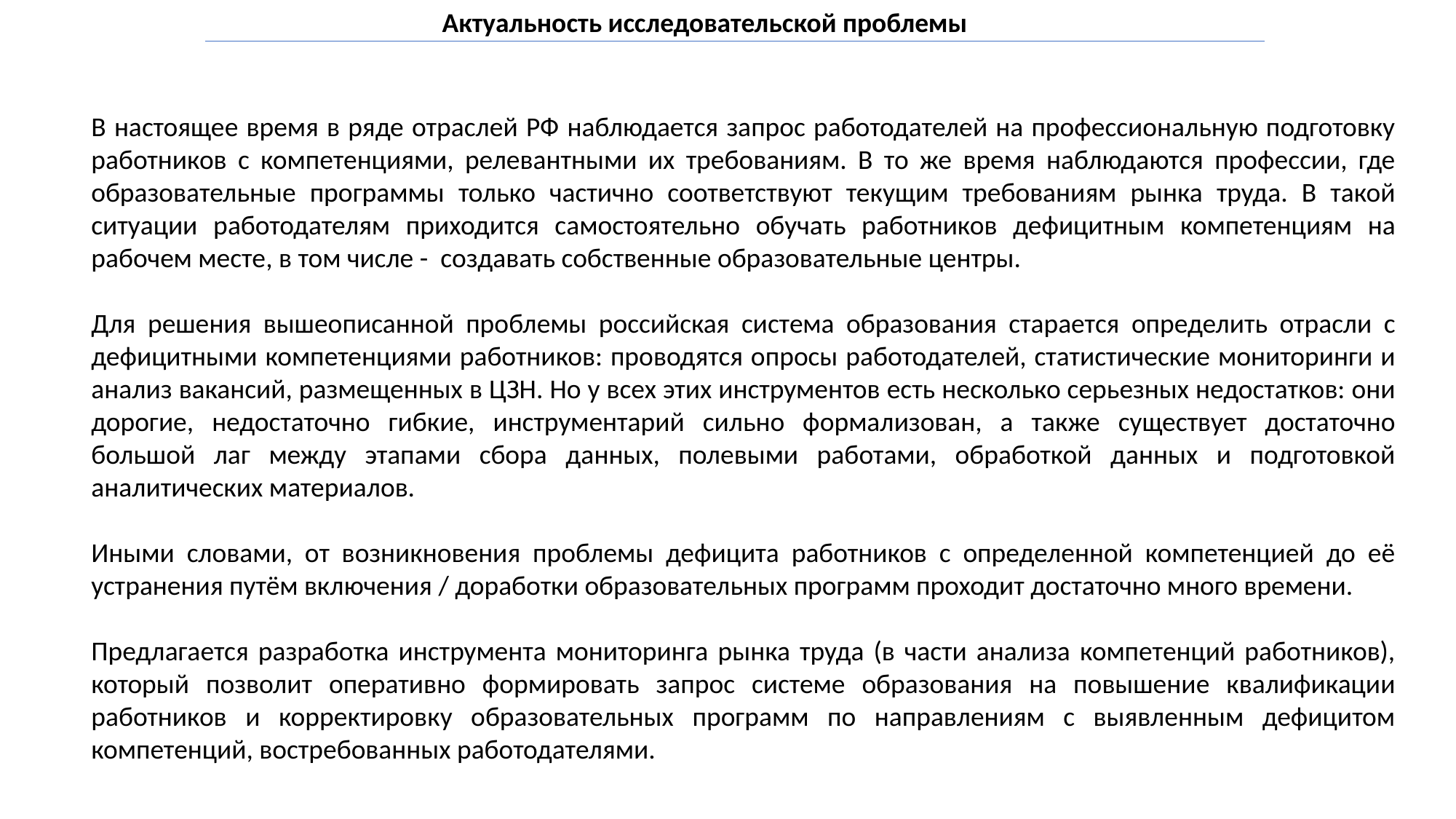

Актуальность исследовательской проблемы
В настоящее время в ряде отраслей РФ наблюдается запрос работодателей на профессиональную подготовку работников с компетенциями, релевантными их требованиям. В то же время наблюдаются профессии, где образовательные программы только частично соответствуют текущим требованиям рынка труда. В такой ситуации работодателям приходится самостоятельно обучать работников дефицитным компетенциям на рабочем месте, в том числе -  создавать собственные образовательные центры.

Для решения вышеописанной проблемы российская система образования старается определить отрасли с дефицитными компетенциями работников: проводятся опросы работодателей, статистические мониторинги и анализ вакансий, размещенных в ЦЗН. Но у всех этих инструментов есть несколько серьезных недостатков: они дорогие, недостаточно гибкие, инструментарий сильно формализован, а также существует достаточно большой лаг между этапами сбора данных, полевыми работами, обработкой данных и подготовкой аналитических материалов.

Иными словами, от возникновения проблемы дефицита работников с определенной компетенцией до её устранения путём включения / доработки образовательных программ проходит достаточно много времени.

Предлагается разработка инструмента мониторинга рынка труда (в части анализа компетенций работников), который позволит оперативно формировать запрос системе образования на повышение квалификации работников и корректировку образовательных программ по направлениям с выявленным дефицитом компетенций, востребованных работодателями.